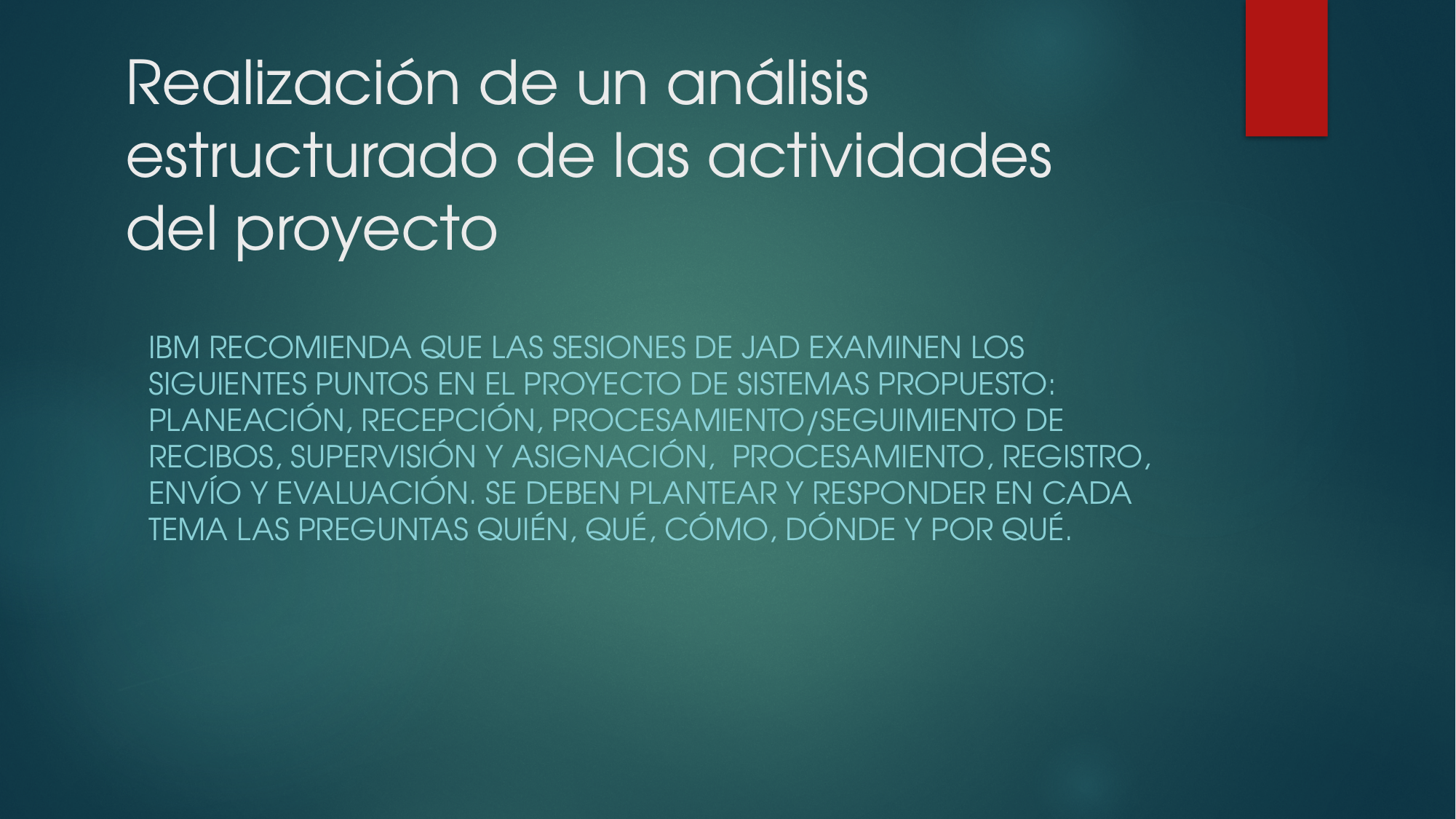

# Realización de un análisis estructurado de las actividades del proyecto
IBM recomienda que las sesiones de JAD examinen los siguientes puntos en el proyecto de sistemas propuesto: planeación, recepción, procesamiento/seguimiento de recibos, supervisión y asignación,  procesamiento, registro, envío y evaluación. Se deben plantear y responder en cada tema las preguntas quién, qué, cómo, dónde y por qué.